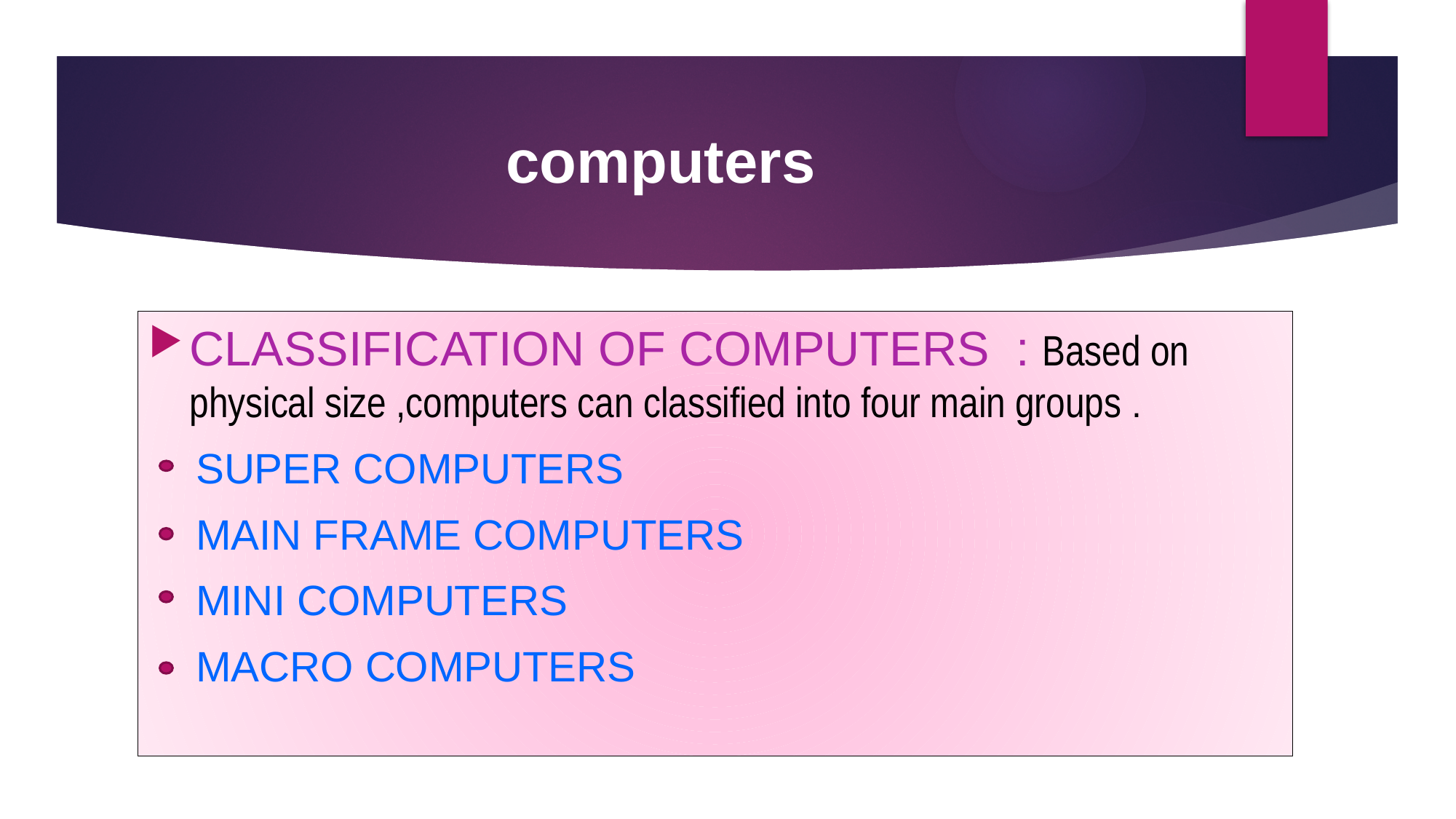

# computers
CLASSIFICATION OF COMPUTERS  : Based on physical size ,computers can classified into four main groups .
    SUPER COMPUTERS
    MAIN FRAME COMPUTERS
    MINI COMPUTERS
    MACRO COMPUTERS